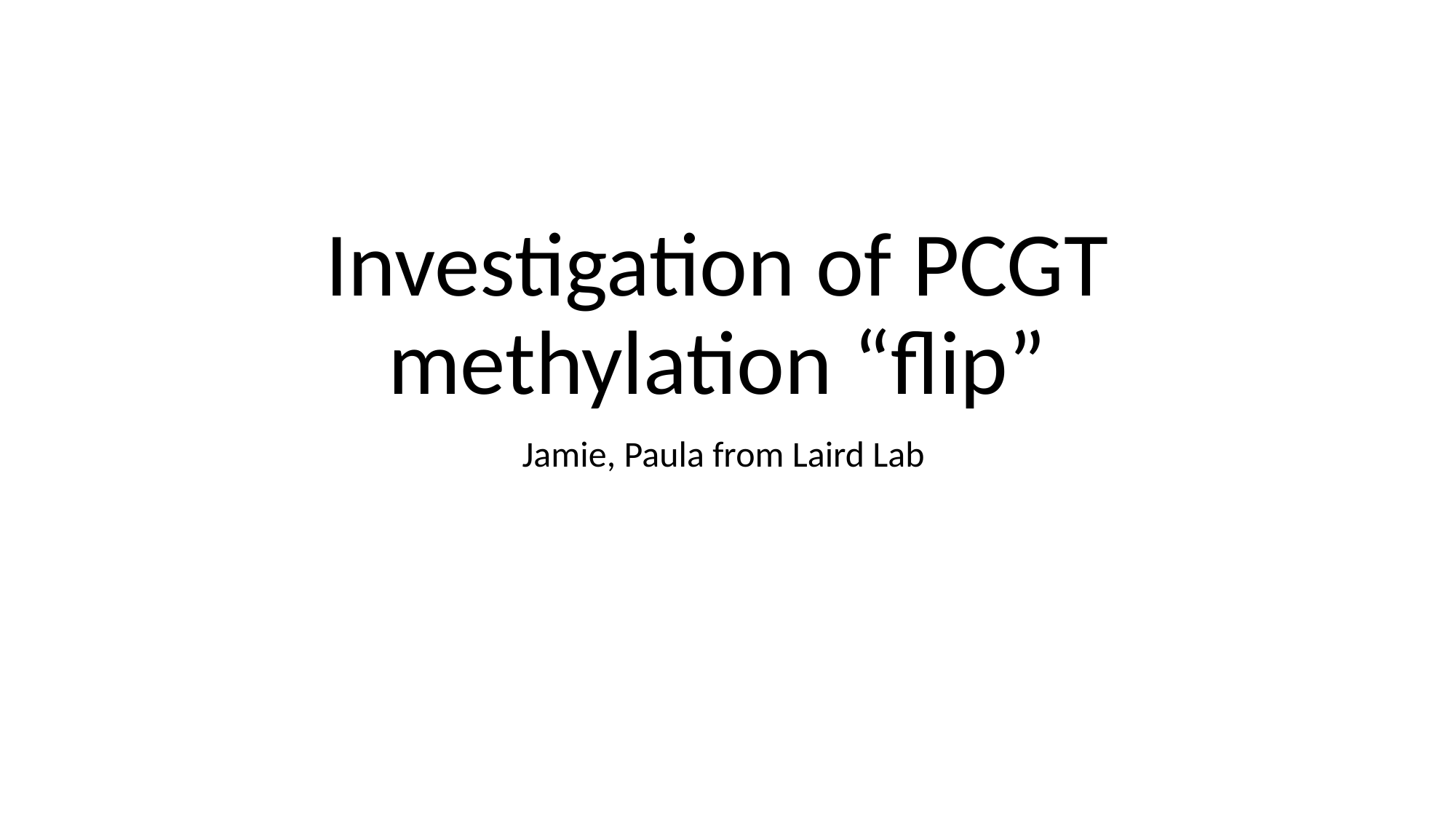

# Investigation of PCGT  methylation “flip”
Jamie, Paula from Laird Lab